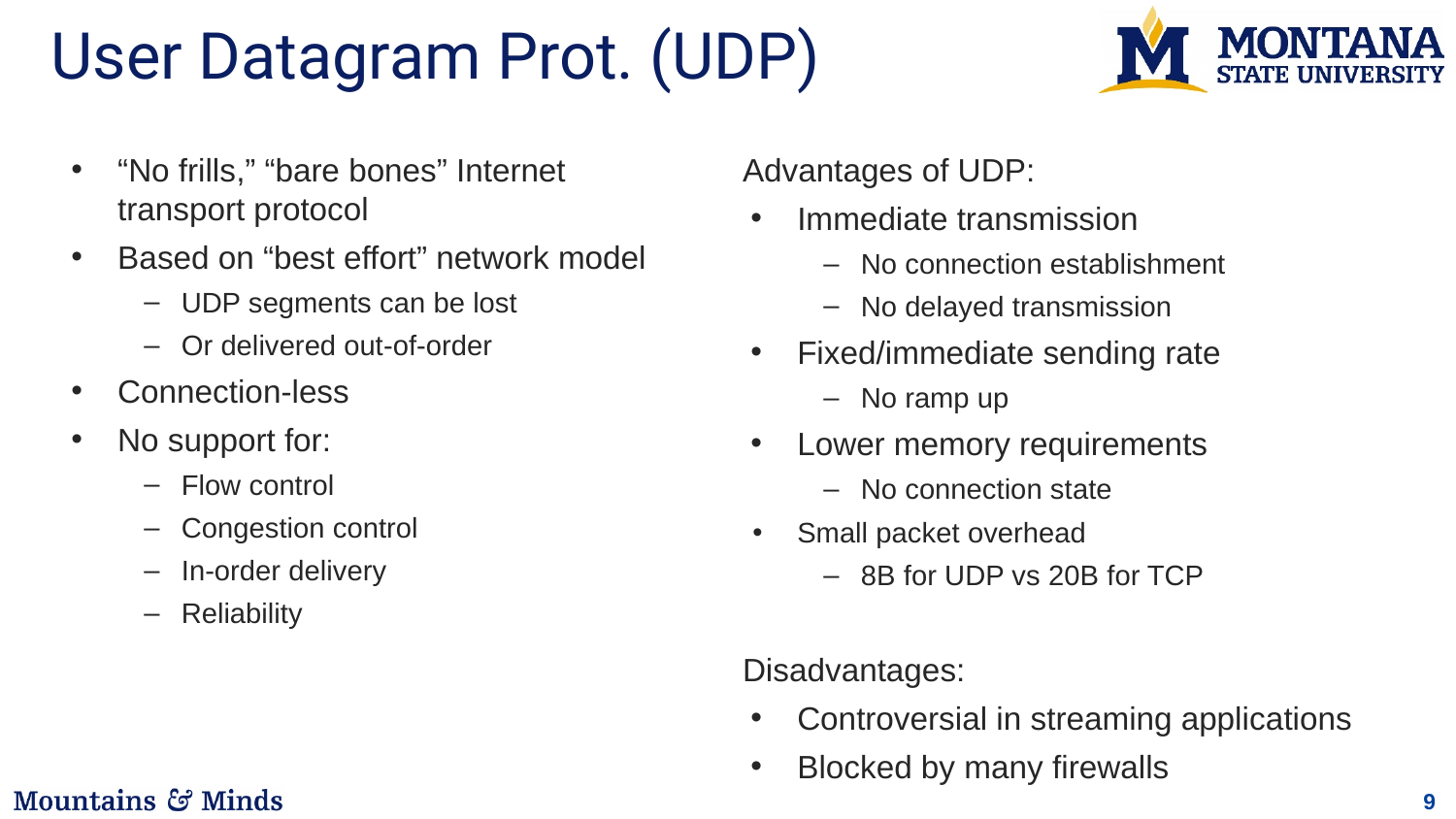

# User Datagram Prot. (UDP)
“No frills,” “bare bones” Internet transport protocol
Based on “best effort” network model
UDP segments can be lost
Or delivered out-of-order
Connection-less
No support for:
Flow control
Congestion control
In-order delivery
Reliability

Advantages of UDP:
Immediate transmission
No connection establishment
No delayed transmission
Fixed/immediate sending rate
No ramp up
Lower memory requirements
No connection state
Small packet overhead
8B for UDP vs 20B for TCP

Disadvantages:
Controversial in streaming applications
Blocked by many firewalls